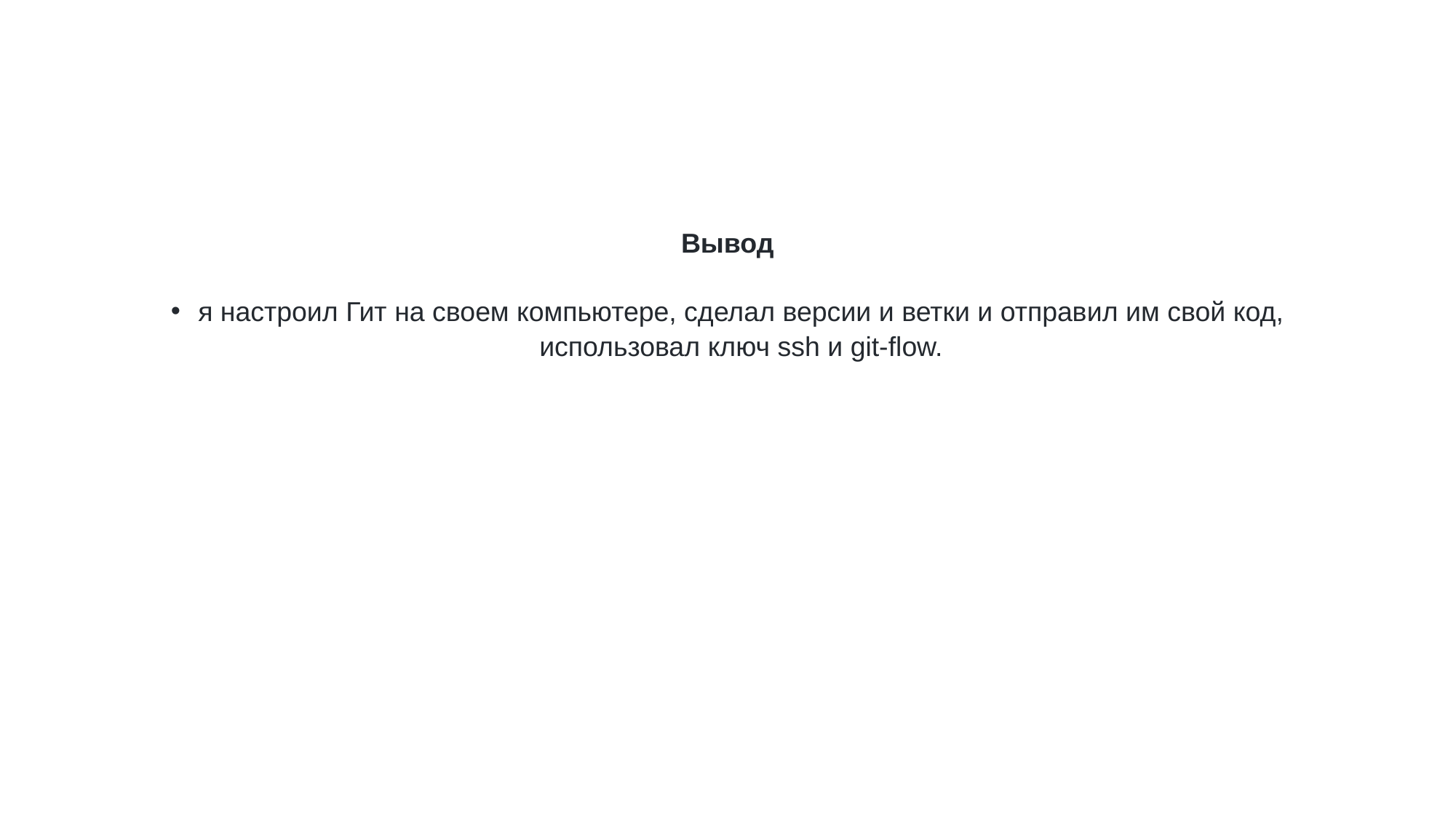

Вывод
я настроил Гит на своем компьютере, сделал версии и ветки и отправил им свой код, использовал ключ ssh и git-flow.